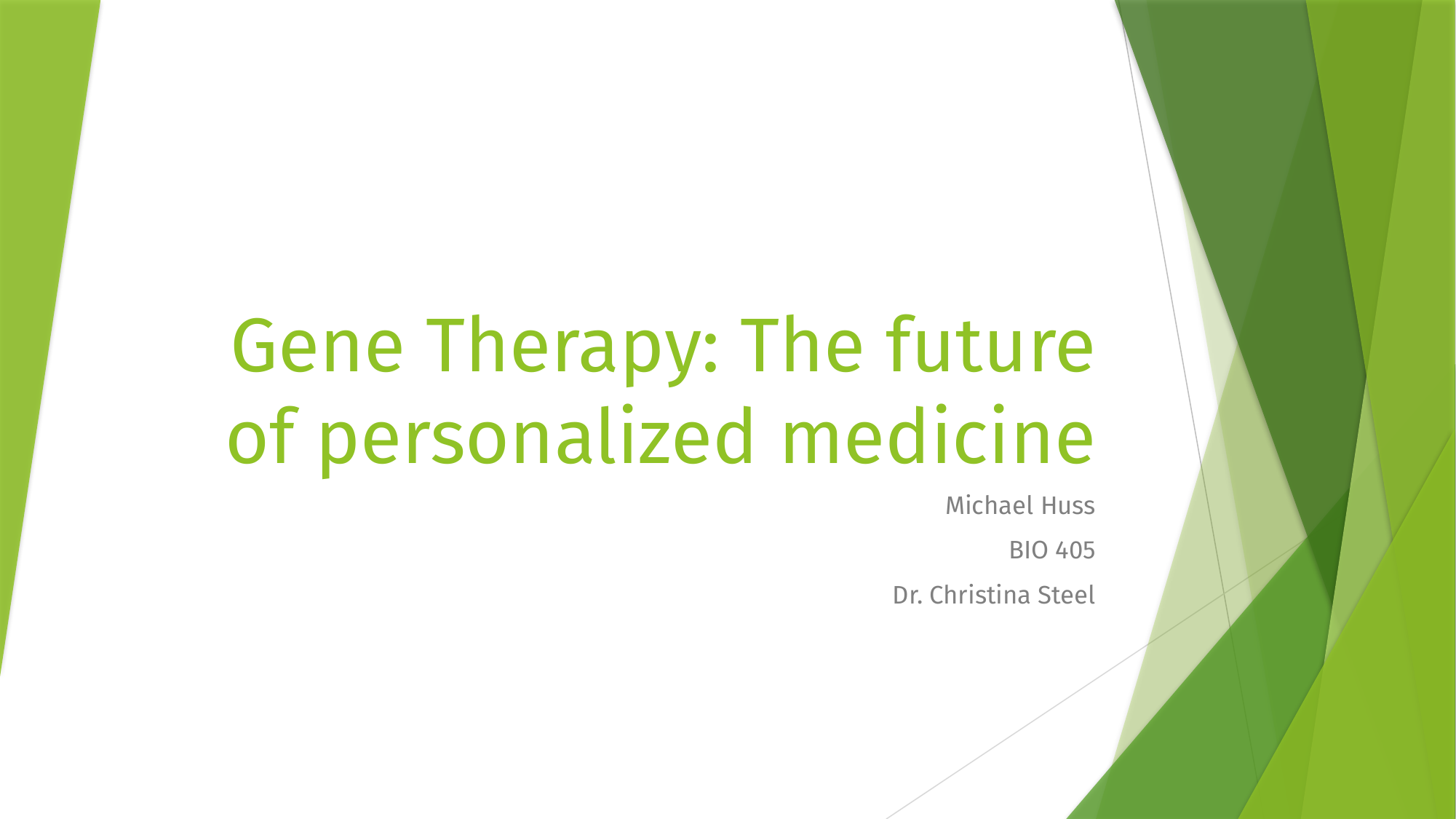

# Gene Therapy: The future of personalized medicine
Michael Huss
BIO 405
Dr. Christina Steel